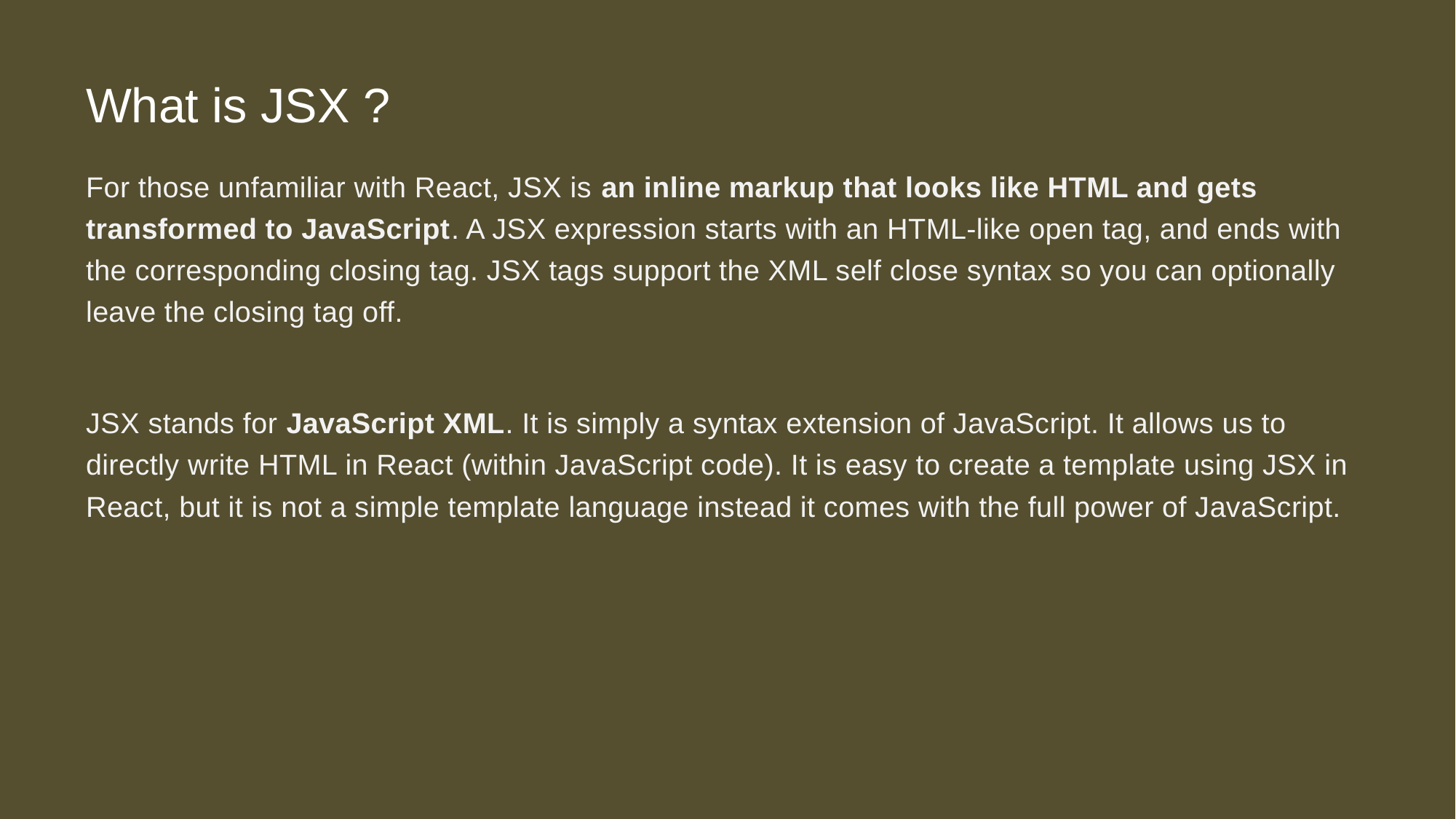

# What is JSX ?
For those unfamiliar with React, JSX is an inline markup that looks like HTML and gets transformed to JavaScript. A JSX expression starts with an HTML-like open tag, and ends with the corresponding closing tag. JSX tags support the XML self close syntax so you can optionally leave the closing tag off.

JSX stands for JavaScript XML. It is simply a syntax extension of JavaScript. It allows us to directly write HTML in React (within JavaScript code). It is easy to create a template using JSX in React, but it is not a simple template language instead it comes with the full power of JavaScript.